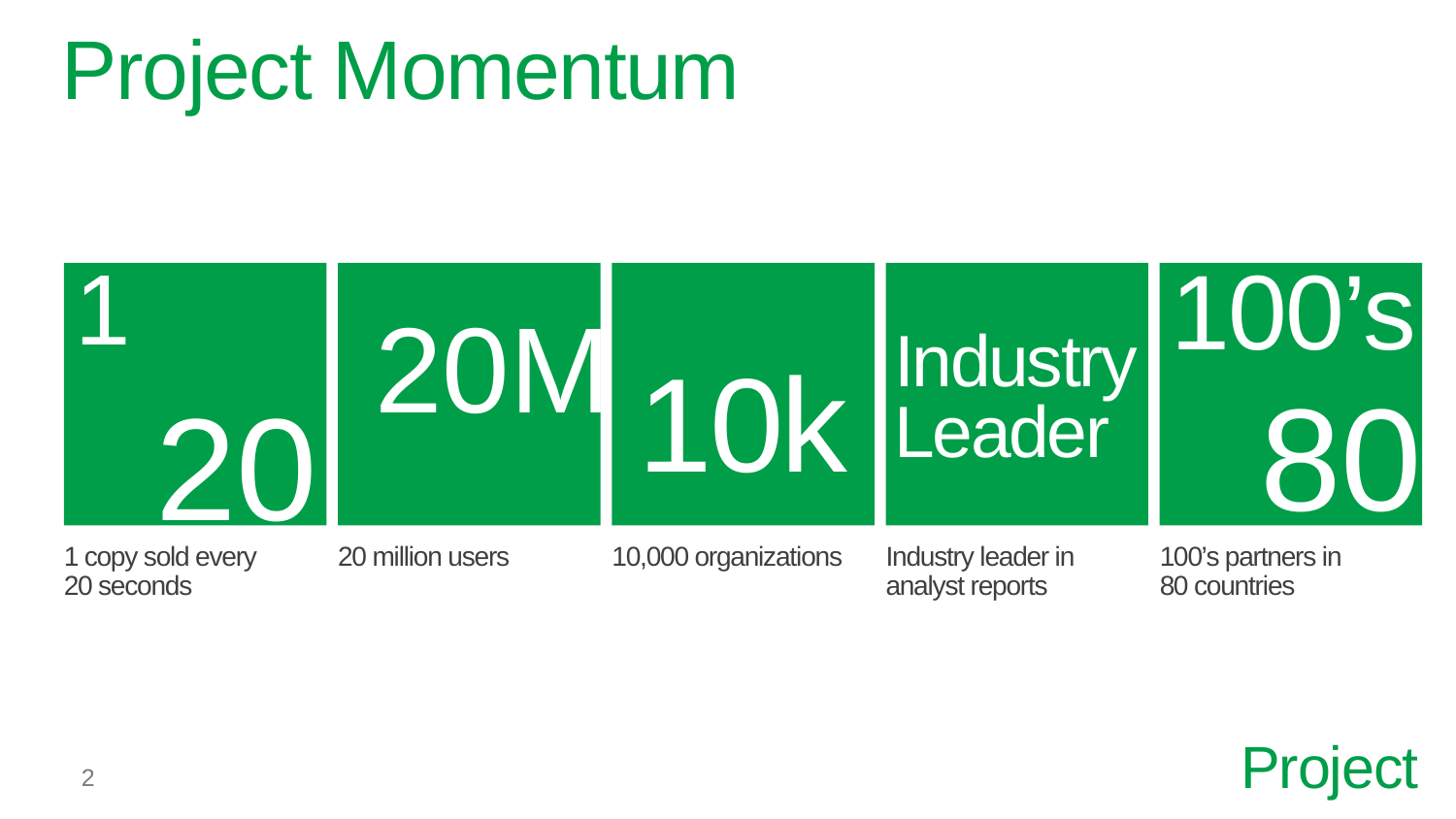

# Project Momentum
1
20

10k

Industry Leader
100’s
80
20M
20 million users
10,000 organizations
1 copy sold every
20 seconds
Industry leader in analyst reports
100’s partners in
80 countries
2